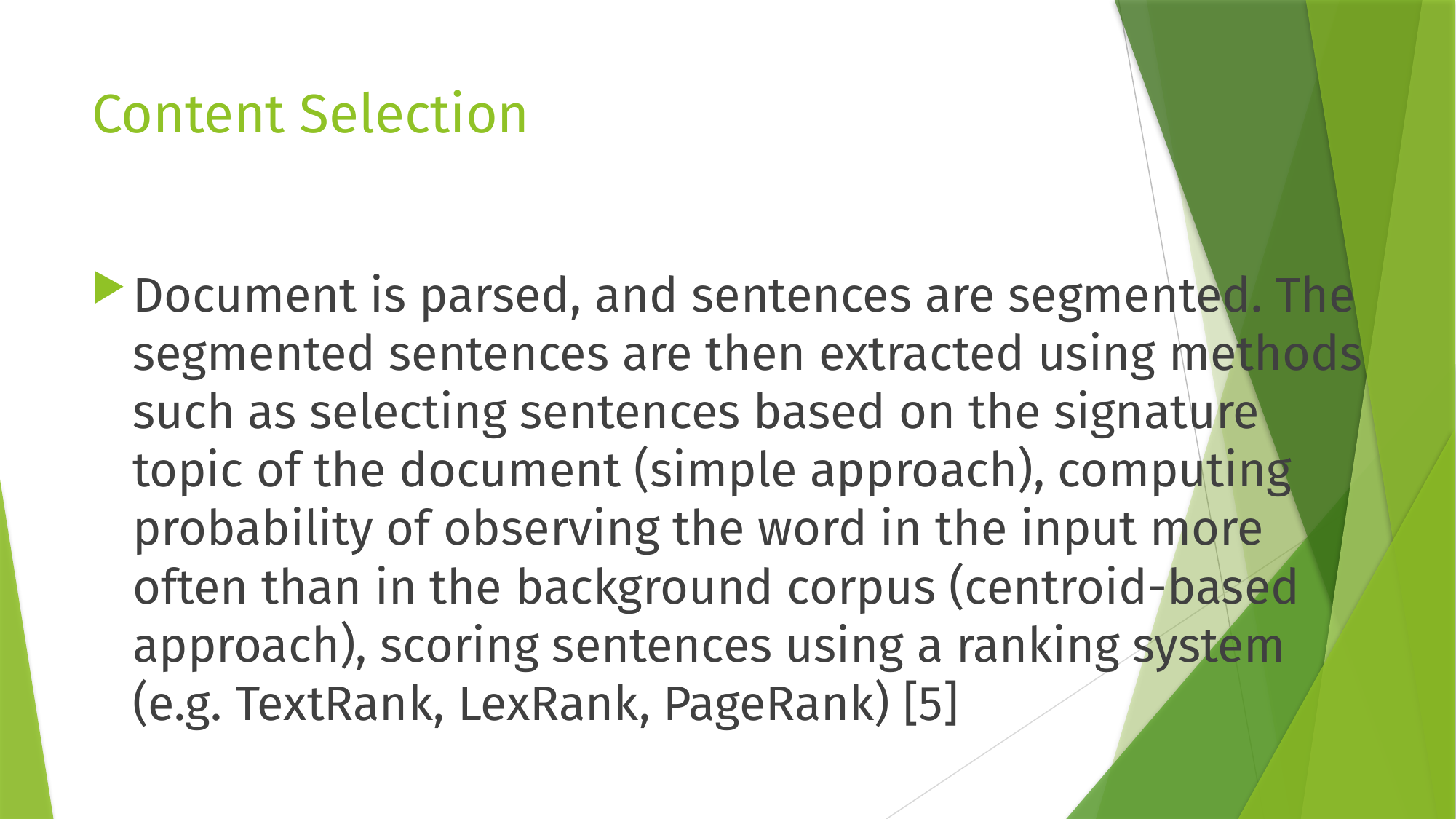

# Content Selection
Document is parsed, and sentences are segmented. The segmented sentences are then extracted using methods such as selecting sentences based on the signature topic of the document (simple approach), computing probability of observing the word in the input more often than in the background corpus (centroid-based approach), scoring sentences using a ranking system (e.g. TextRank, LexRank, PageRank) [5]